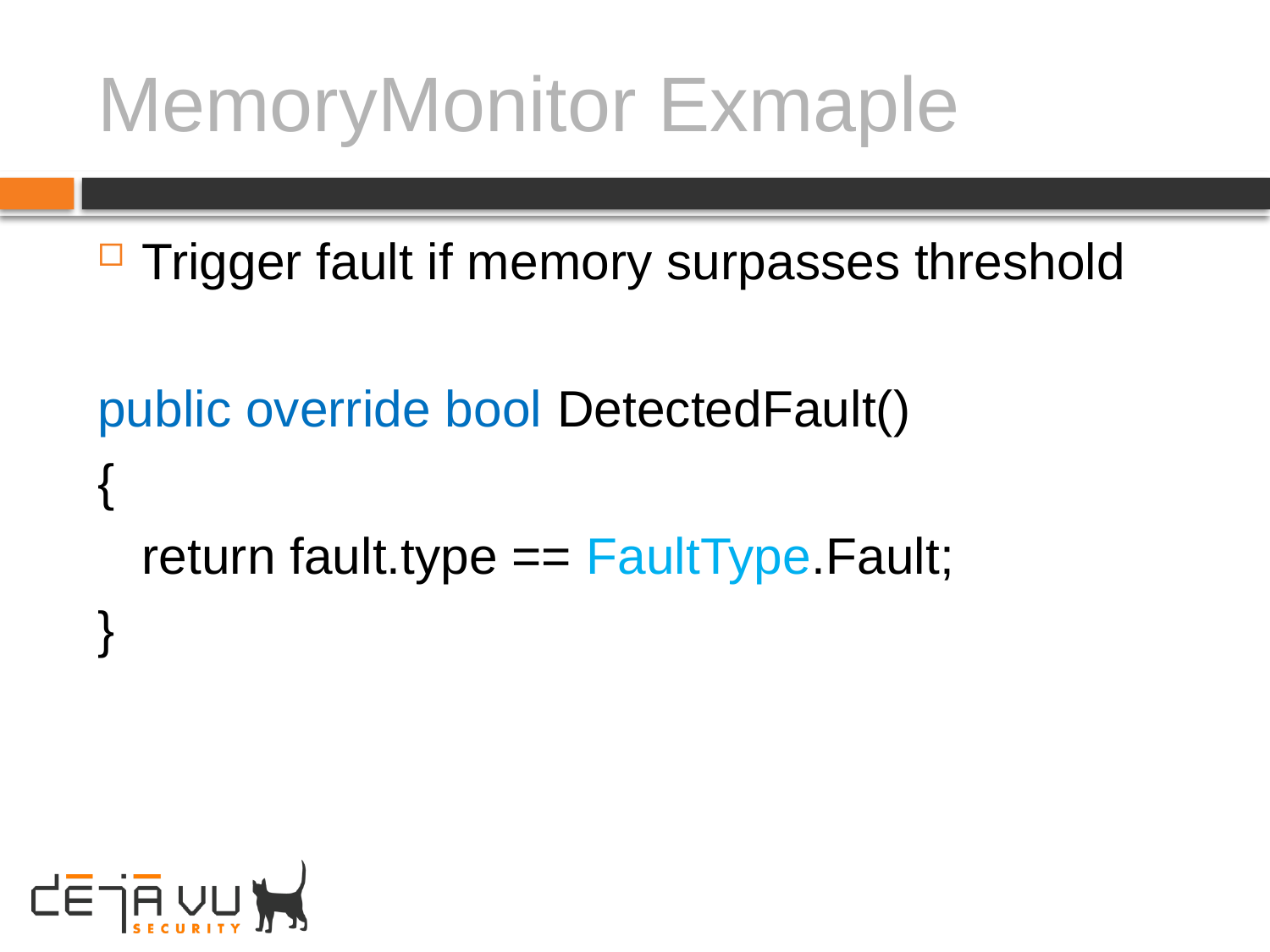

# MemoryMonitor Exmaple
Trigger fault if memory surpasses threshold

public override bool DetectedFault()
{
	return fault.type == FaultType.Fault;
}